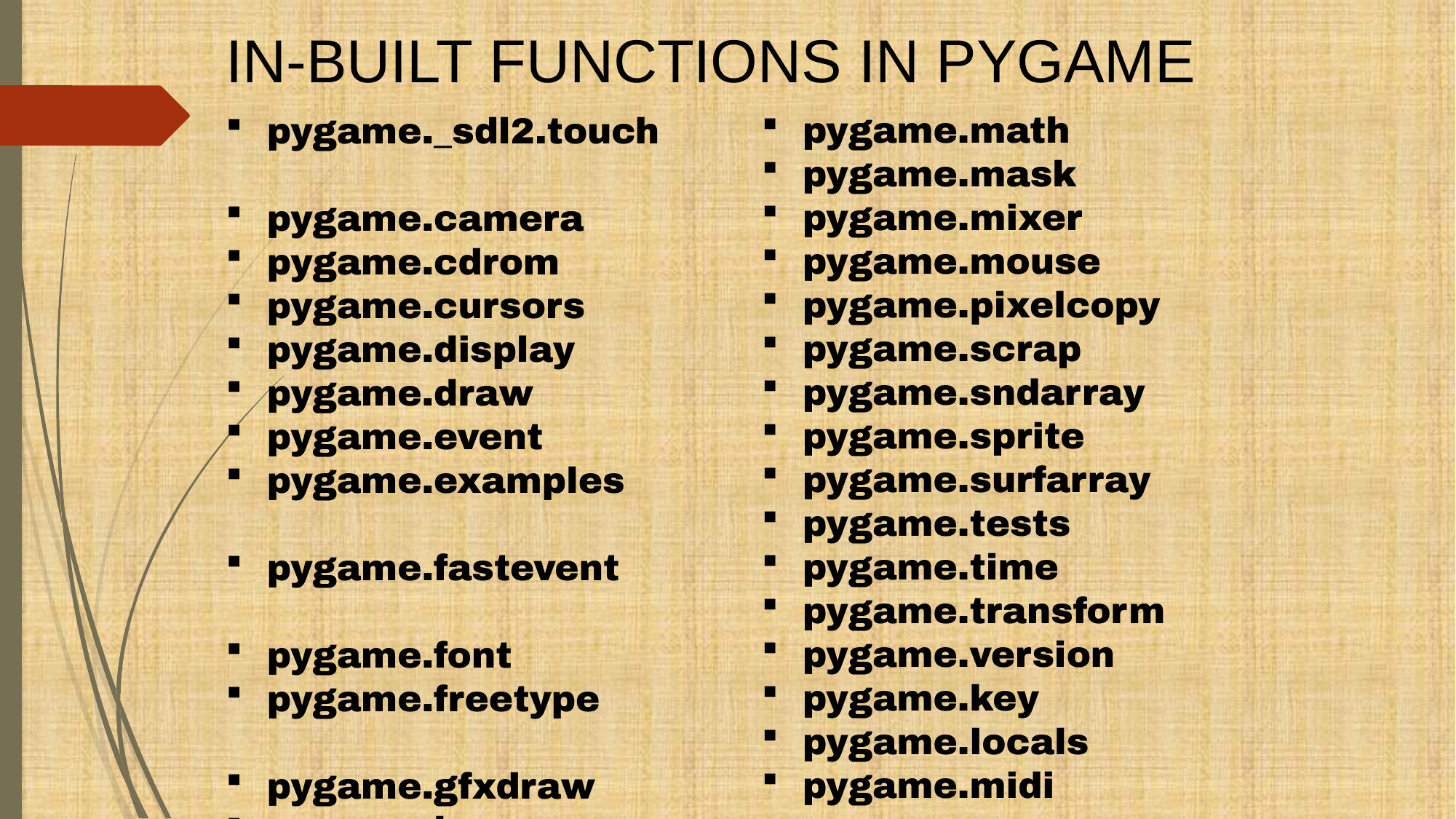

IN-BUILT FUNCTIONS IN PYGAME
pygame.math
pygame.mask
pygame.mixer
pygame.mouse
pygame.pixelcopy
pygame.scrap
pygame.sndarray
pygame.sprite
pygame.surfarray
pygame.tests
pygame.time
pygame.transform
pygame.version
pygame.key
pygame.locals
pygame.midi

pygame._sdl2.touch
pygame.camera
pygame.cdrom
pygame.cursors
pygame.display
pygame.draw
pygame.event
pygame.examples
pygame.fastevent
pygame.font
pygame.freetype
pygame.gfxdraw
pygame.image
pygame.joystick
pygame.key
pygame.locals